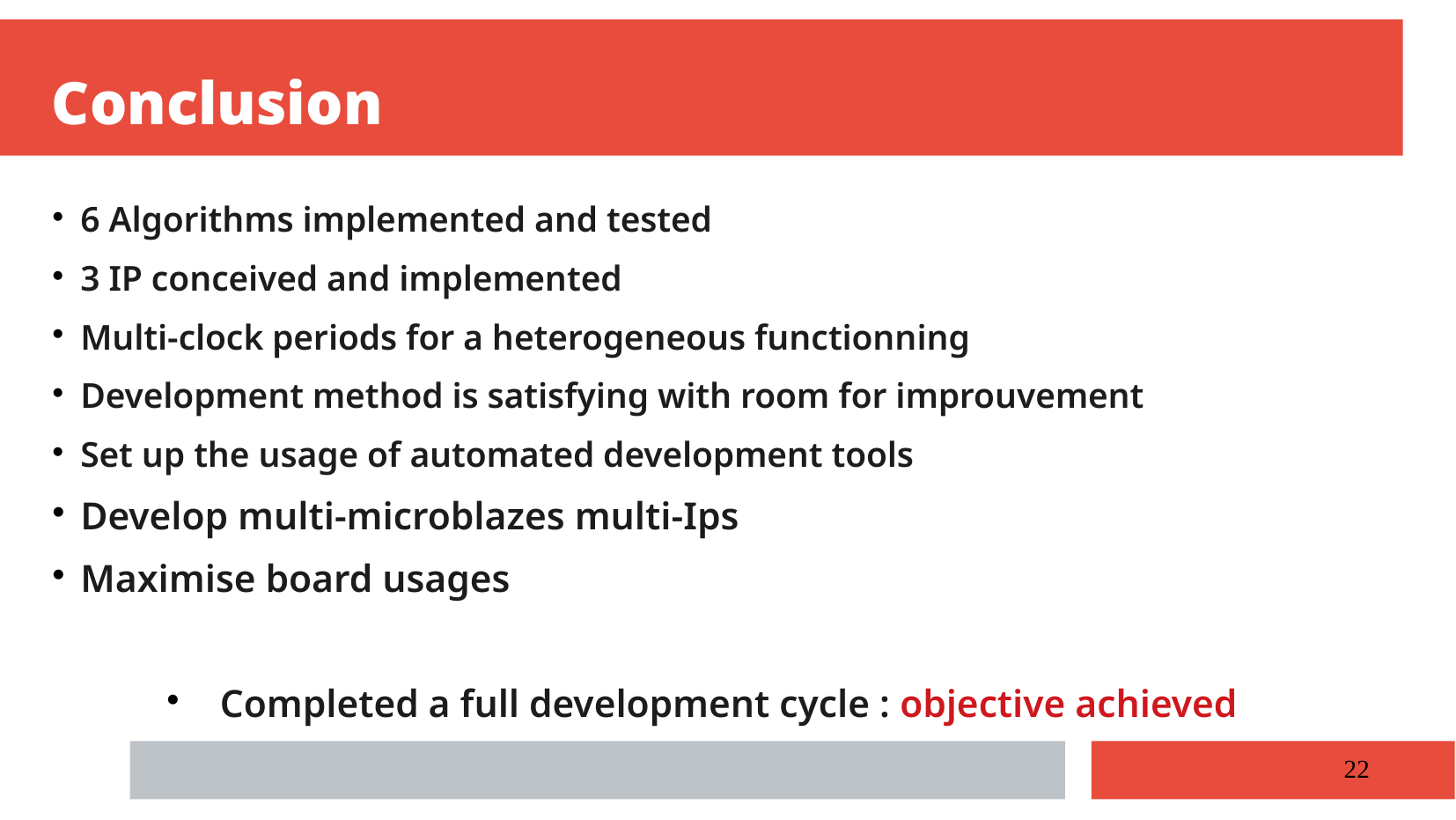

Conclusion
6 Algorithms implemented and tested
3 IP conceived and implemented
Multi-clock periods for a heterogeneous functionning
Development method is satisfying with room for improuvement
Set up the usage of automated development tools
Develop multi-microblazes multi-Ips
Maximise board usages

Completed a full development cycle : objective achieved
22